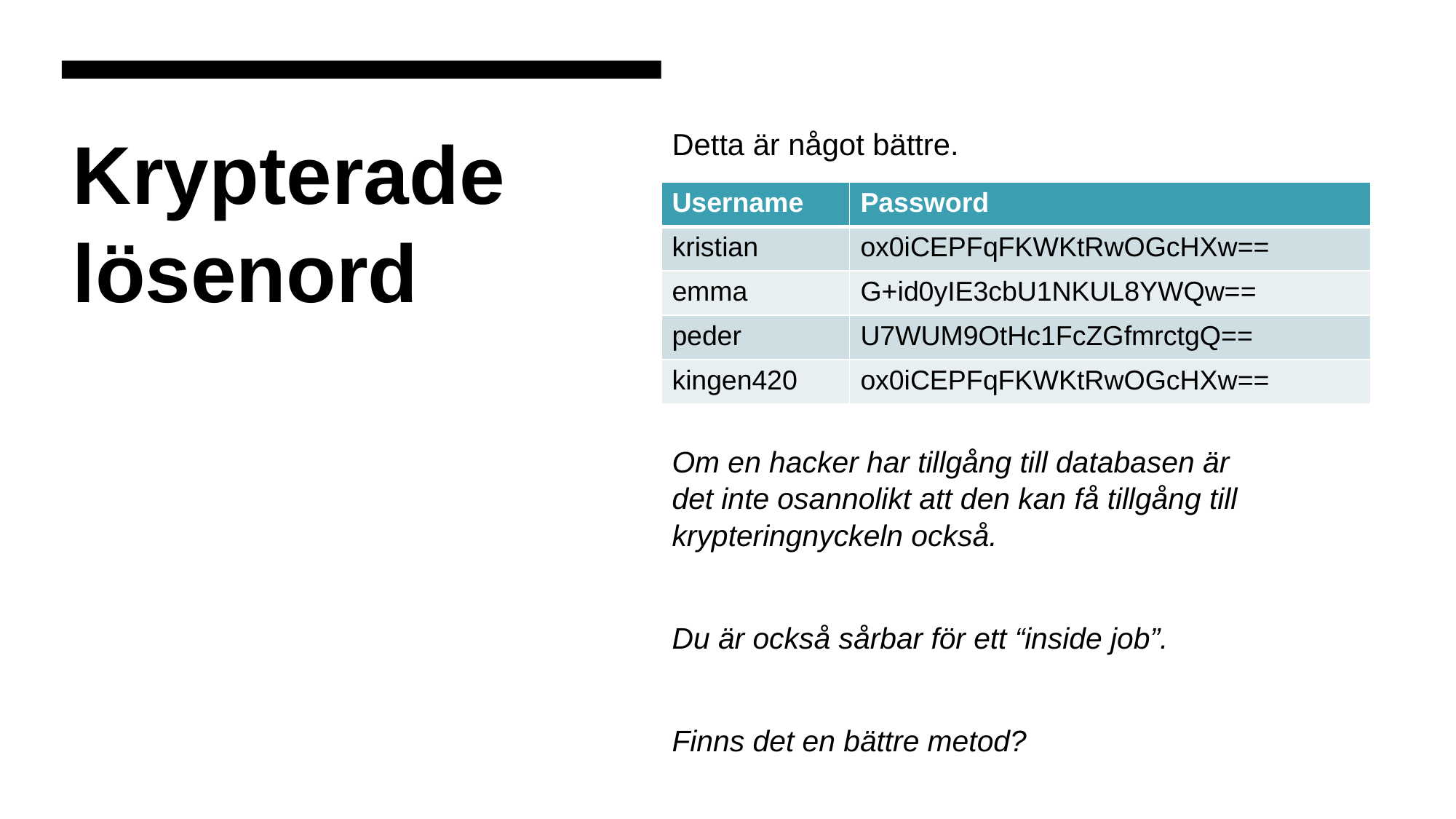

Detta är något bättre.
# Krypterade lösenord
| Username | Password |
| --- | --- |
| kristian | ox0iCEPFqFKWKtRwOGcHXw== |
| emma | G+id0yIE3cbU1NKUL8YWQw== |
| peder | U7WUM9OtHc1FcZGfmrctgQ== |
| kingen420 | ox0iCEPFqFKWKtRwOGcHXw== |
Om en hacker har tillgång till databasen är det inte osannolikt att den kan få tillgång till krypteringnyckeln också.

Du är också sårbar för ett “inside job”.

Finns det en bättre metod?